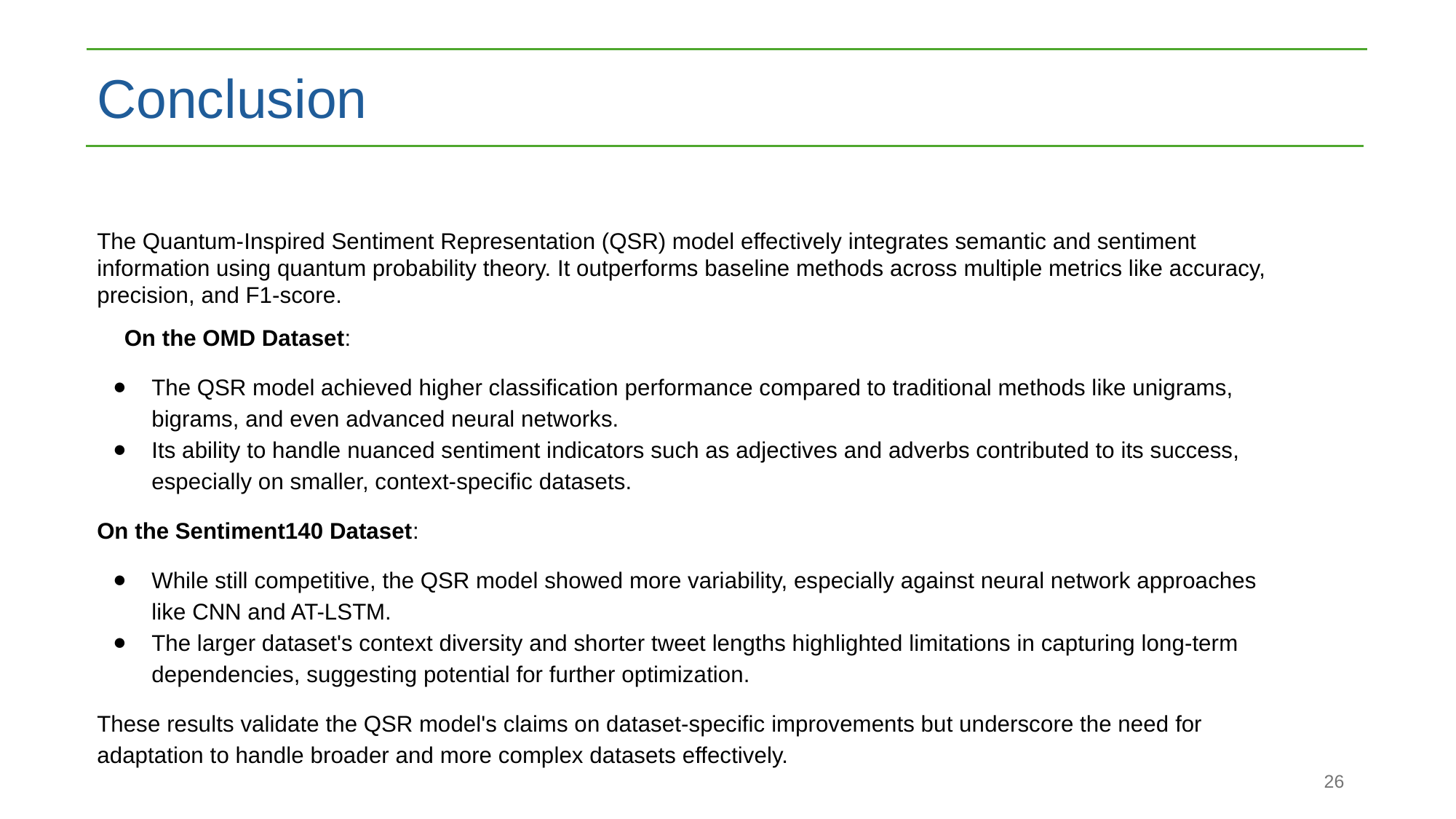

Conclusion
The Quantum-Inspired Sentiment Representation (QSR) model effectively integrates semantic and sentiment information using quantum probability theory. It outperforms baseline methods across multiple metrics like accuracy, precision, and F1-score.
On the OMD Dataset:
The QSR model achieved higher classification performance compared to traditional methods like unigrams, bigrams, and even advanced neural networks.
Its ability to handle nuanced sentiment indicators such as adjectives and adverbs contributed to its success, especially on smaller, context-specific datasets.
On the Sentiment140 Dataset:
While still competitive, the QSR model showed more variability, especially against neural network approaches like CNN and AT-LSTM.
The larger dataset's context diversity and shorter tweet lengths highlighted limitations in capturing long-term dependencies, suggesting potential for further optimization.
These results validate the QSR model's claims on dataset-specific improvements but underscore the need for adaptation to handle broader and more complex datasets effectively.

26